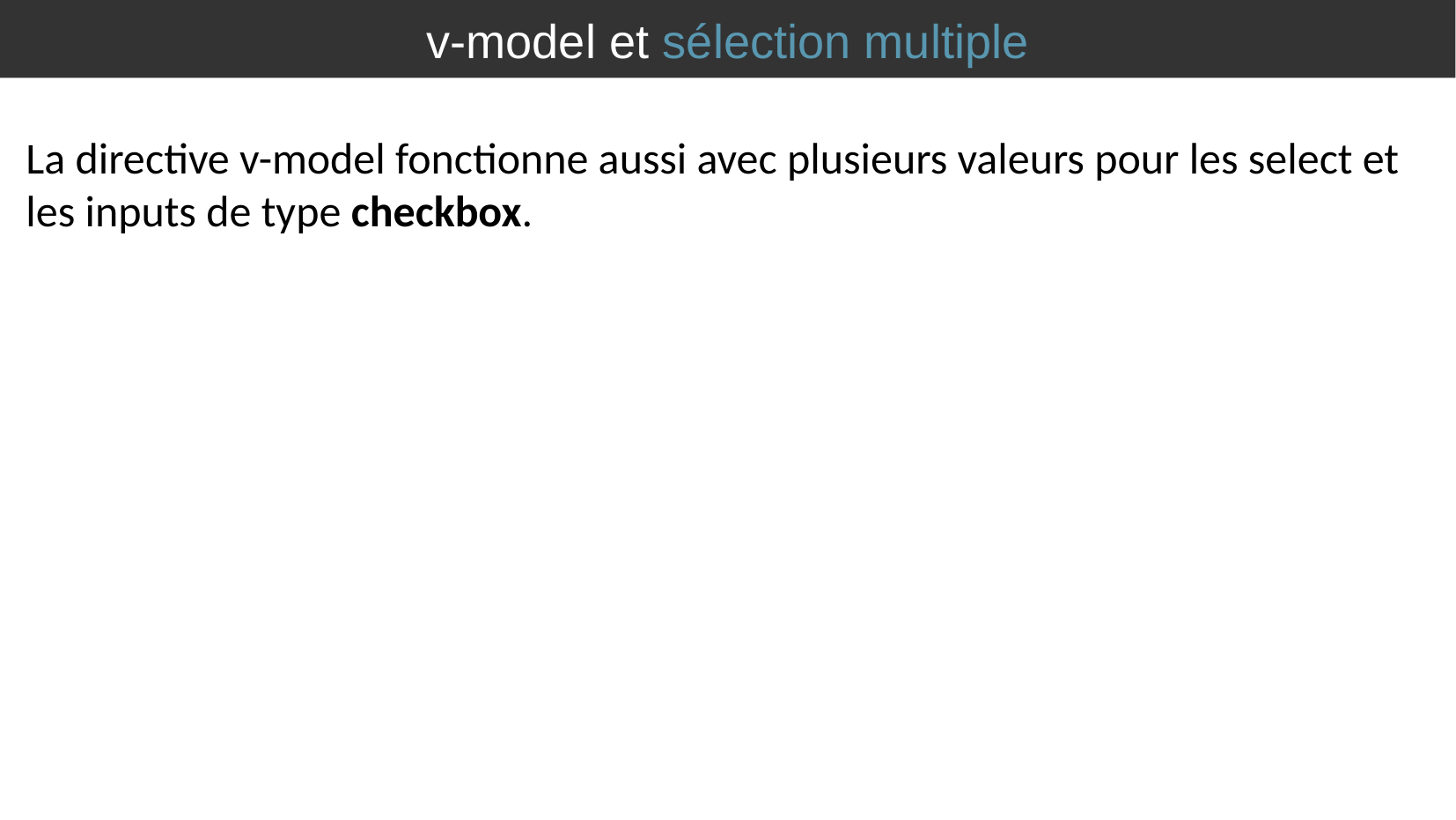

v-model et sélection multiple
La directive v-model fonctionne aussi avec plusieurs valeurs pour les select et les inputs de type checkbox.